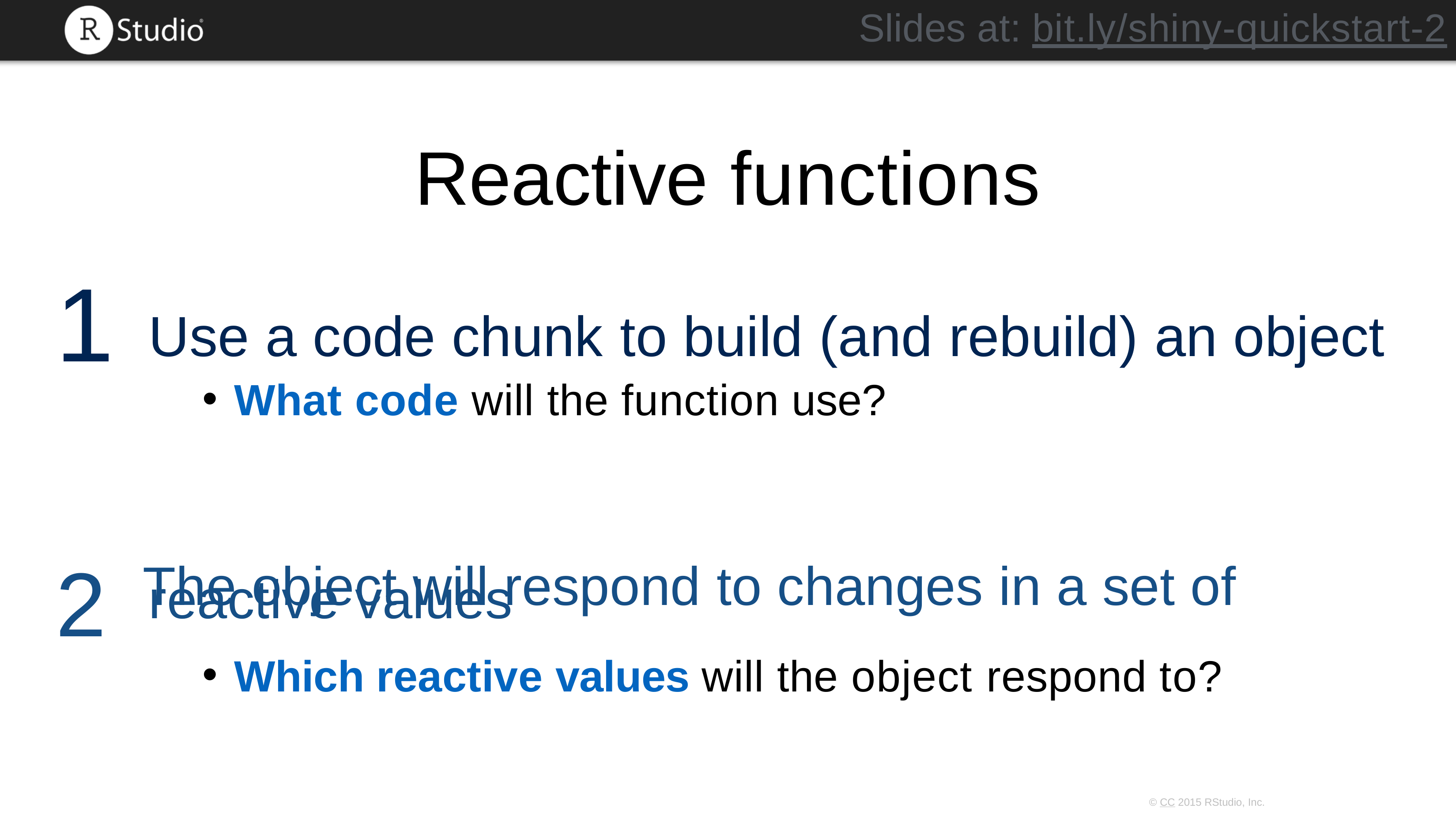

Slides at: bit.ly/shiny-quickstart-2

# Reactive	functions
1
Use a code chunk to build (and rebuild) an object
What code will the function use?
2 The object will respond to changes in a set of
reactive values
Which reactive values will the object respond to?
© CC 2015 RStudio, Inc.